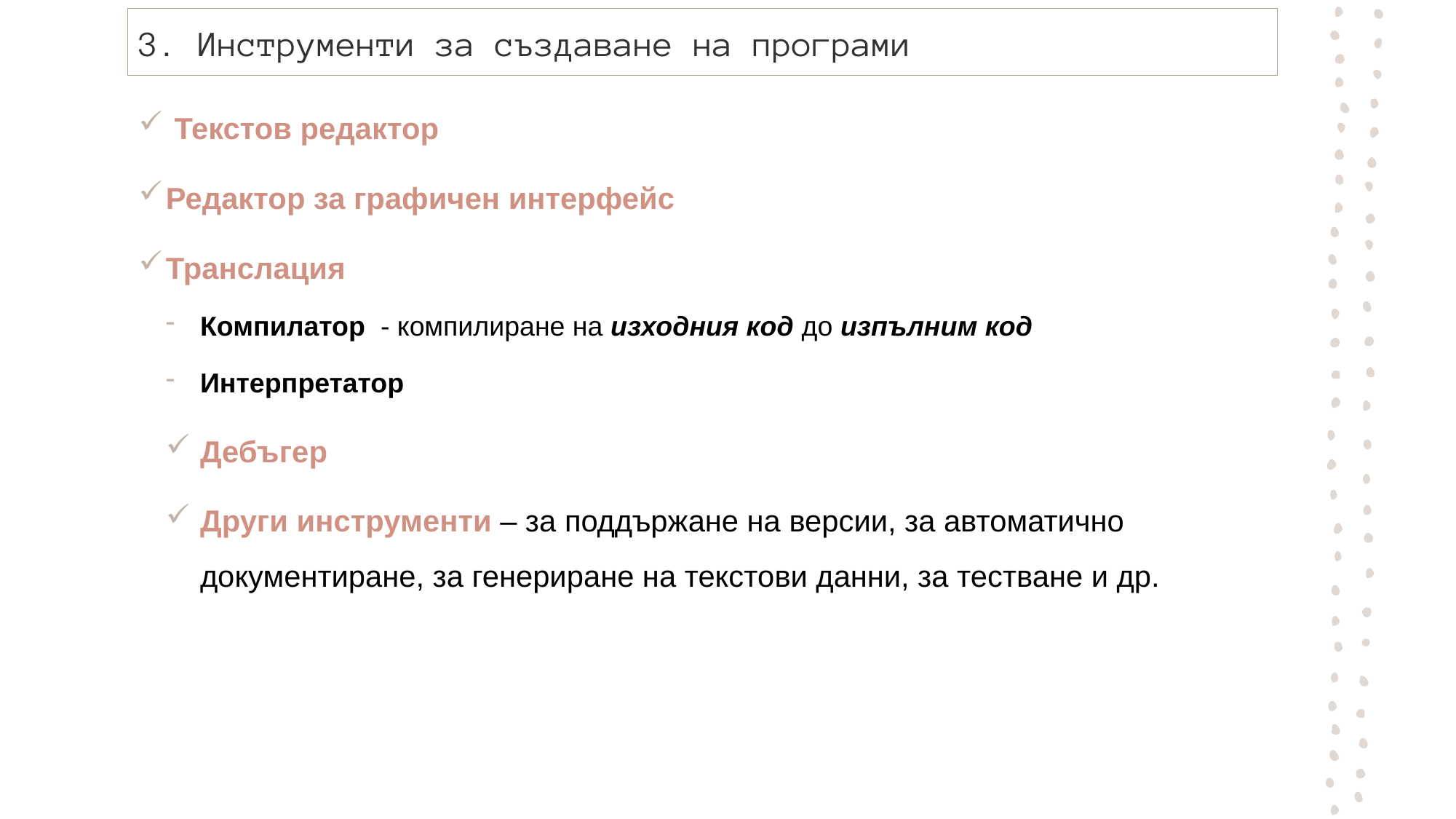

# 3. Инструменти за създаване на програми
 Текстов редактор
Редактор за графичен интерфейс
Транслация
Компилатор  - компилиране на изходния код до изпълним код
Интерпретатор
Дебъгер
Други инструменти – за поддържане на версии, за автоматично документиране, за генериране на текстови данни, за тестване и др.